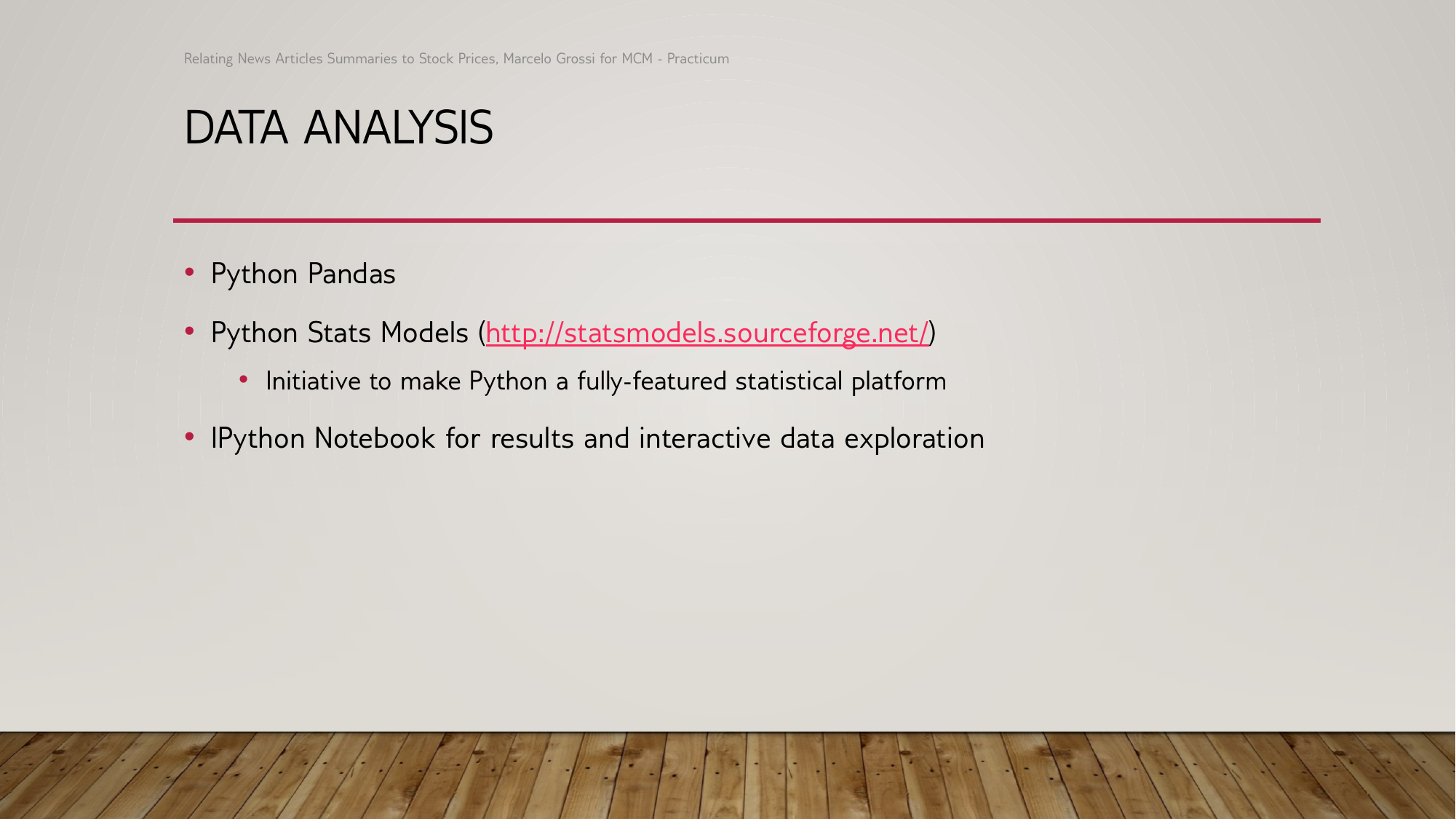

Relating News Articles Summaries to Stock Prices, Marcelo Grossi for MCM - Practicum
# Data Analysis
Python Pandas
Python Stats Models (http://statsmodels.sourceforge.net/)
Initiative to make Python a fully-featured statistical platform
IPython Notebook for results and interactive data exploration